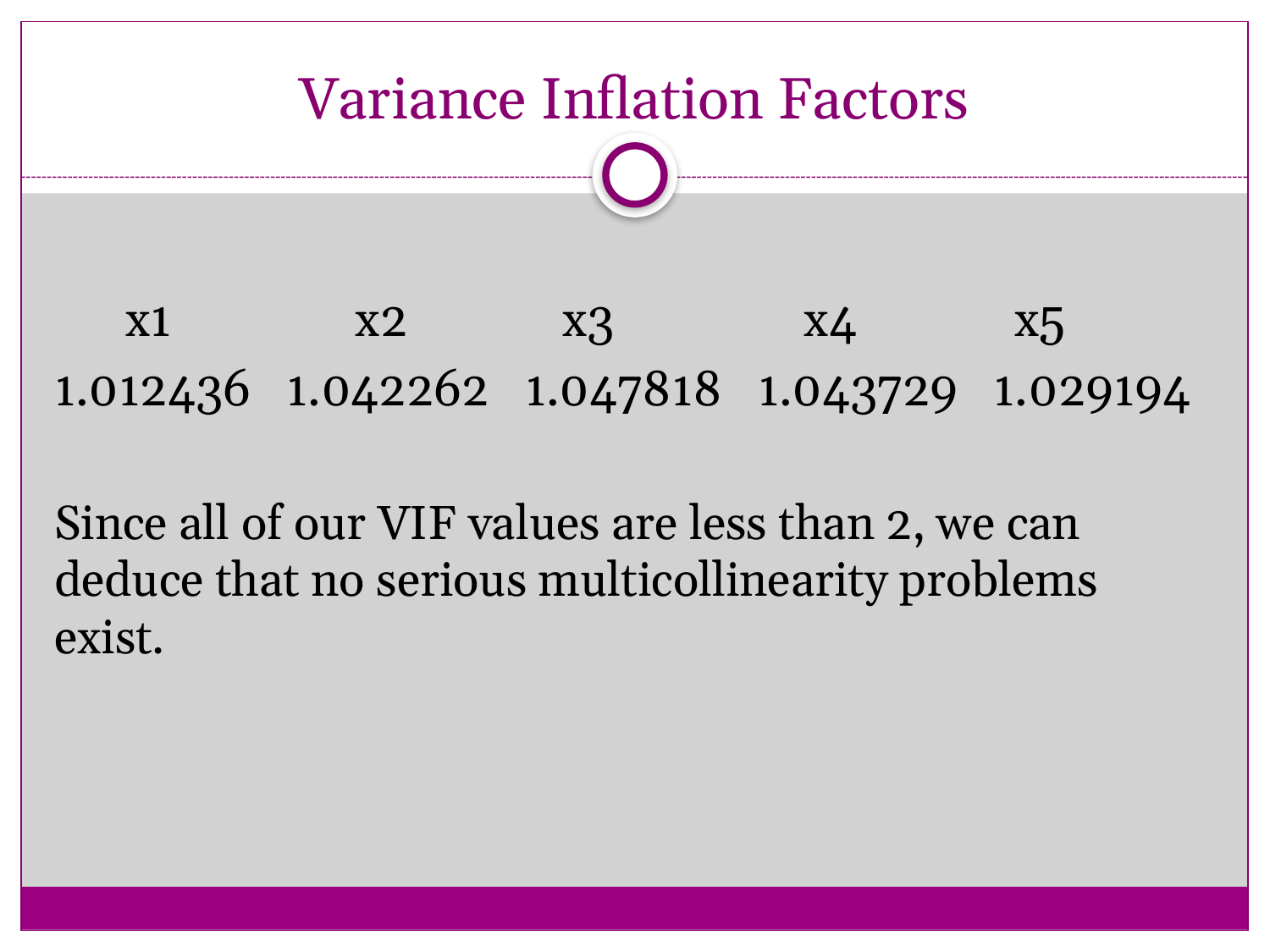

# Variance Inflation Factors

      x1       	    x2       	x3                x4 	      x5
1.012436   1.042262   1.047818   1.043729   1.029194

Since all of our VIF values are less than 2, we can deduce that no serious multicollinearity problems exist.